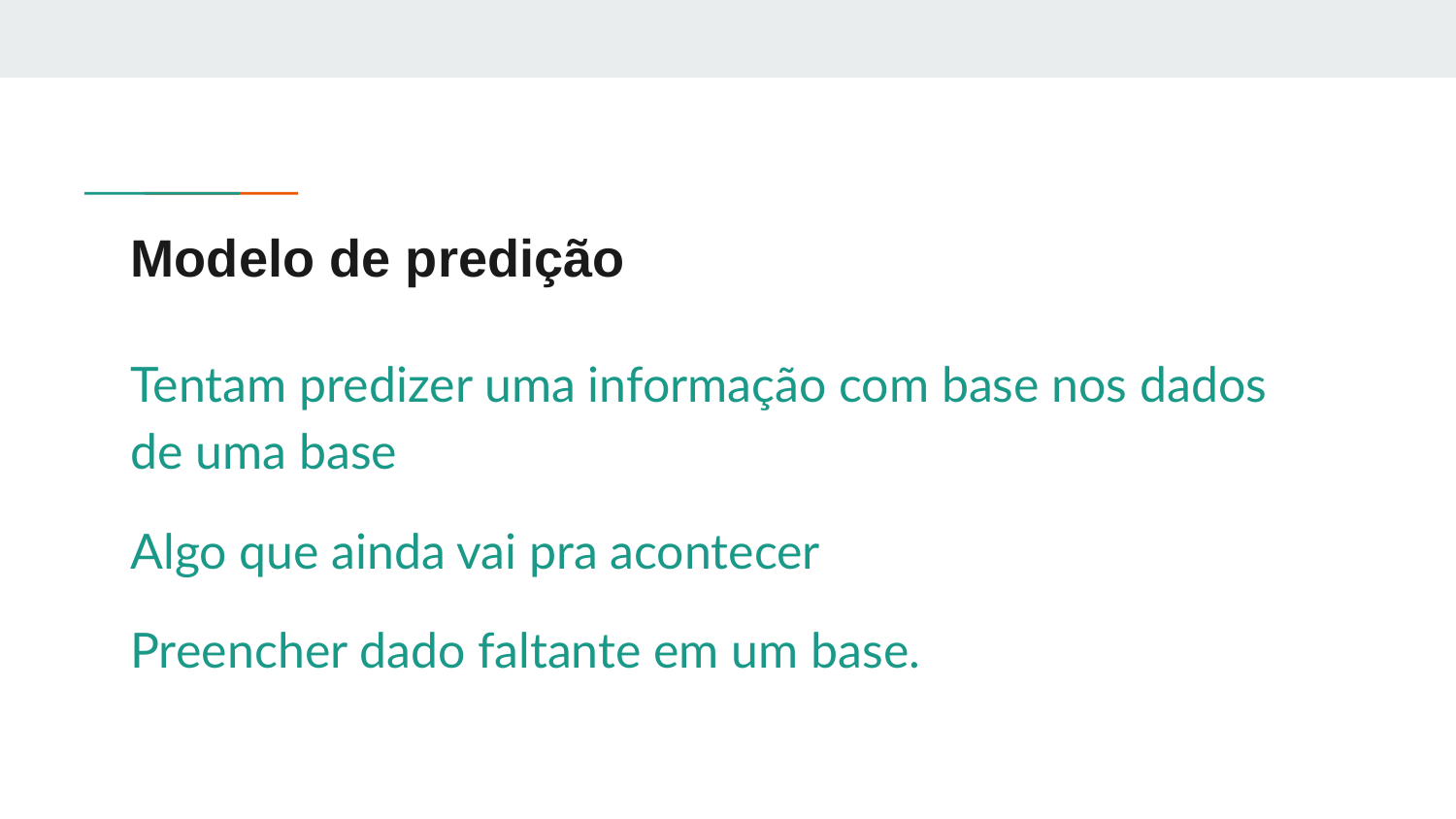

# Modelo de predição
Tentam predizer uma informação com base nos dados de uma base
Algo que ainda vai pra acontecer
Preencher dado faltante em um base.